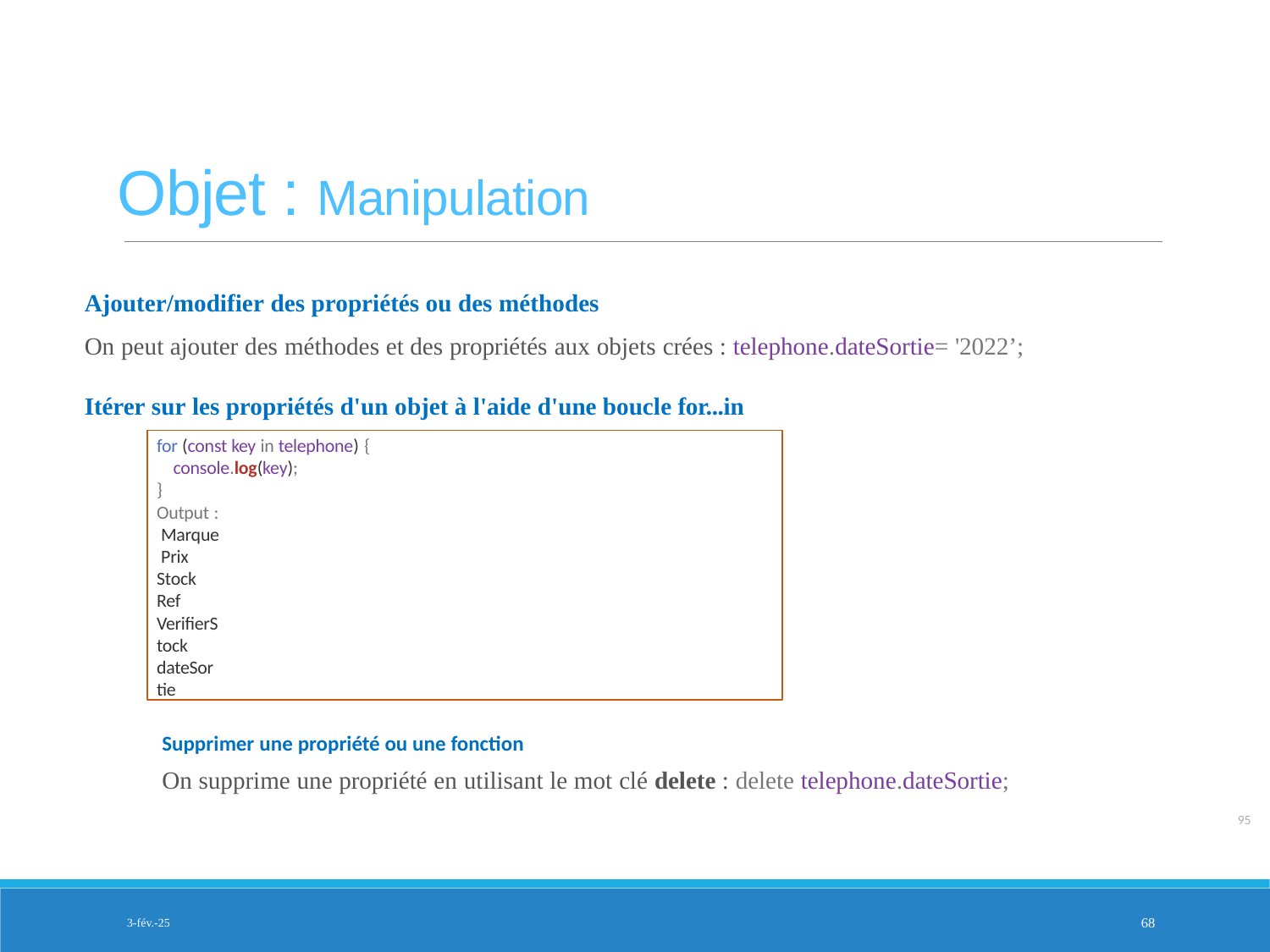

Objet : Manipulation
Ajouter/modifier des propriétés ou des méthodes
On peut ajouter des méthodes et des propriétés aux objets crées : telephone.dateSortie= '2022’;

Itérer sur les propriétés d'un objet à l'aide d'une boucle for...in
for (const key in telephone) {
console.log(key);
}
Output :  Marque  Prix  Stock  Ref
VerifierStock
dateSortie
PARTIE 2
Supprimer une propriété ou une fonction
On supprime une propriété en utilisant le mot clé delete : delete telephone.dateSortie;
95
3-fév.-25
68